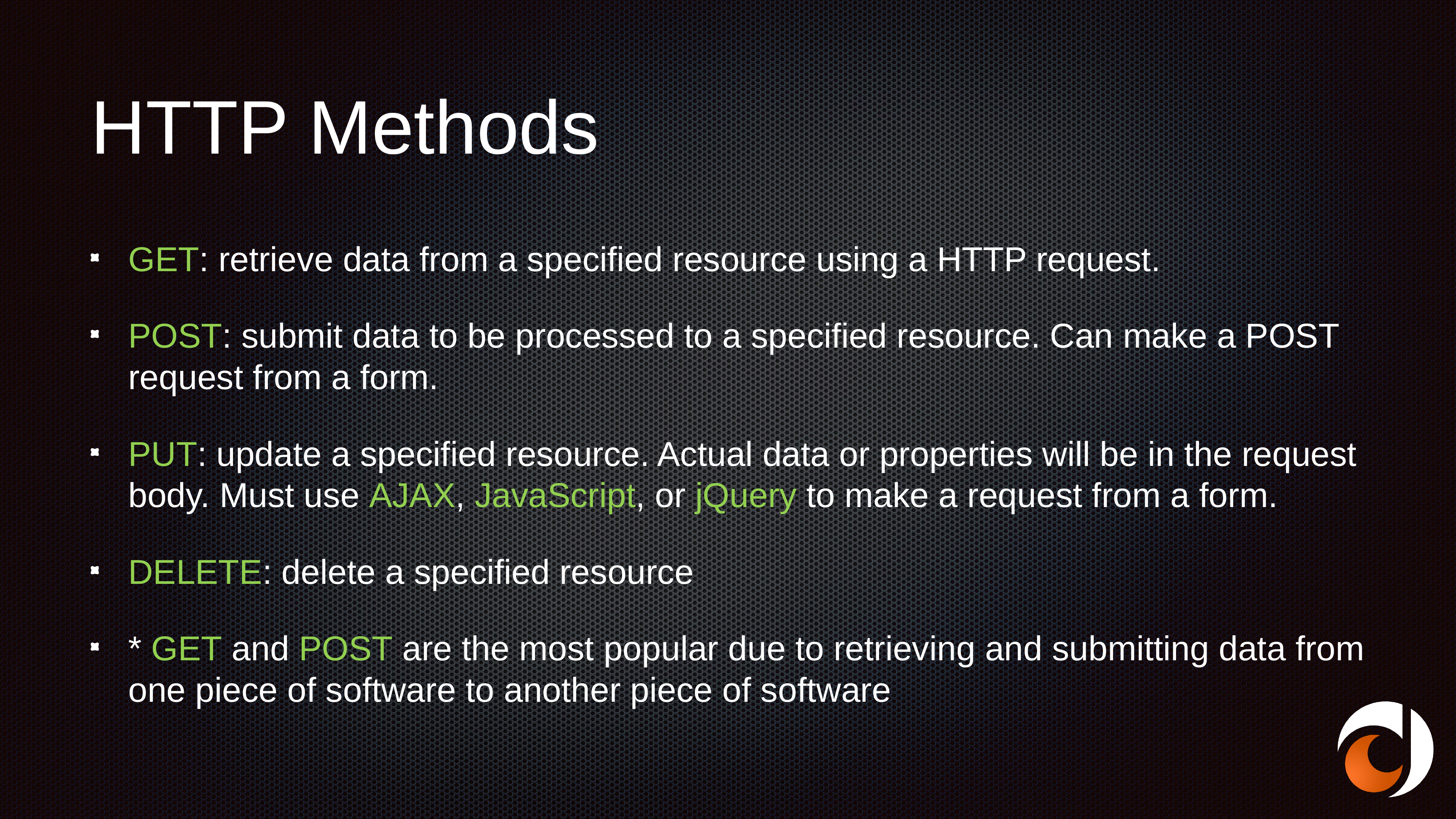

# HTTP Methods
GET: retrieve data from a specified resource using a HTTP request.
POST: submit data to be processed to a specified resource. Can make a POST request from a form.
PUT: update a specified resource. Actual data or properties will be in the request body. Must use AJAX, JavaScript, or jQuery to make a request from a form.
DELETE: delete a specified resource
* GET and POST are the most popular due to retrieving and submitting data from one piece of software to another piece of software